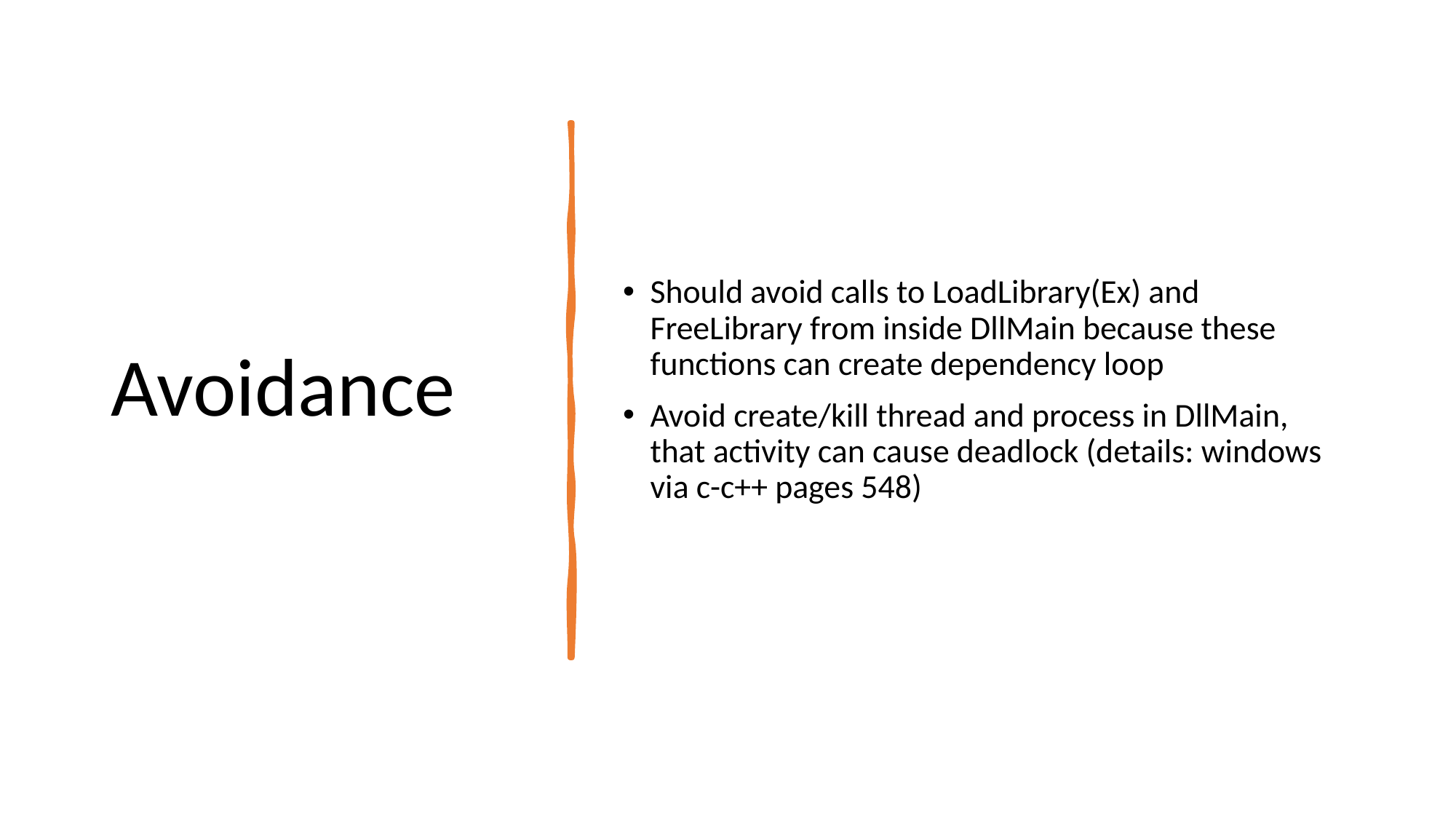

# Avoidance
Should avoid calls to LoadLibrary(Ex) and FreeLibrary from inside DllMain because these functions can create dependency loop
Avoid create/kill thread and process in DllMain, that activity can cause deadlock (details: windows via c-c++ pages 548)